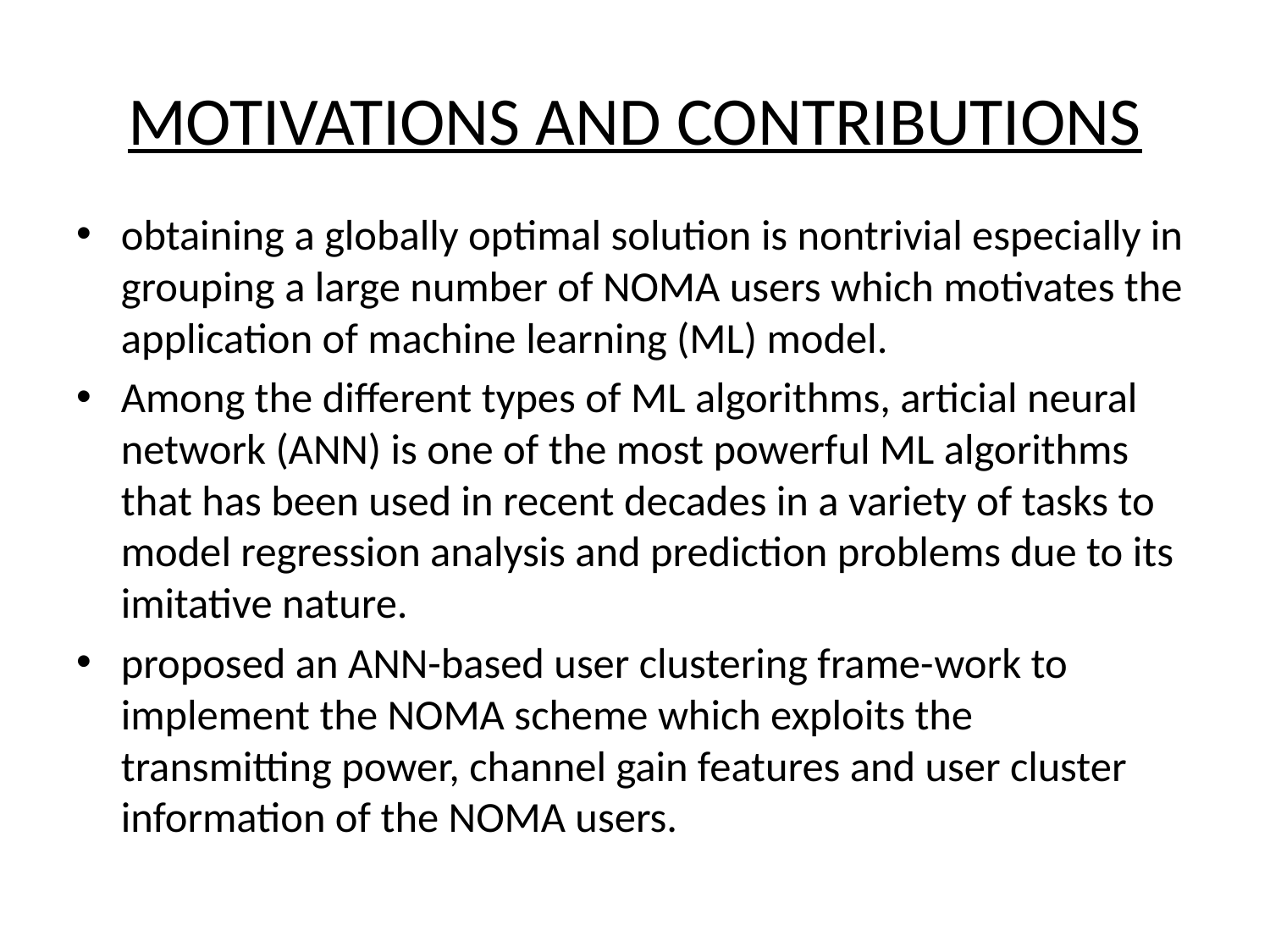

# MOTIVATIONS AND CONTRIBUTIONS
obtaining a globally optimal solution is nontrivial especially in grouping a large number of NOMA users which motivates the application of machine learning (ML) model.
Among the different types of ML algorithms, articial neural network (ANN) is one of the most powerful ML algorithms that has been used in recent decades in a variety of tasks to model regression analysis and prediction problems due to its imitative nature.
proposed an ANN-based user clustering frame-work to implement the NOMA scheme which exploits the transmitting power, channel gain features and user cluster information of the NOMA users.